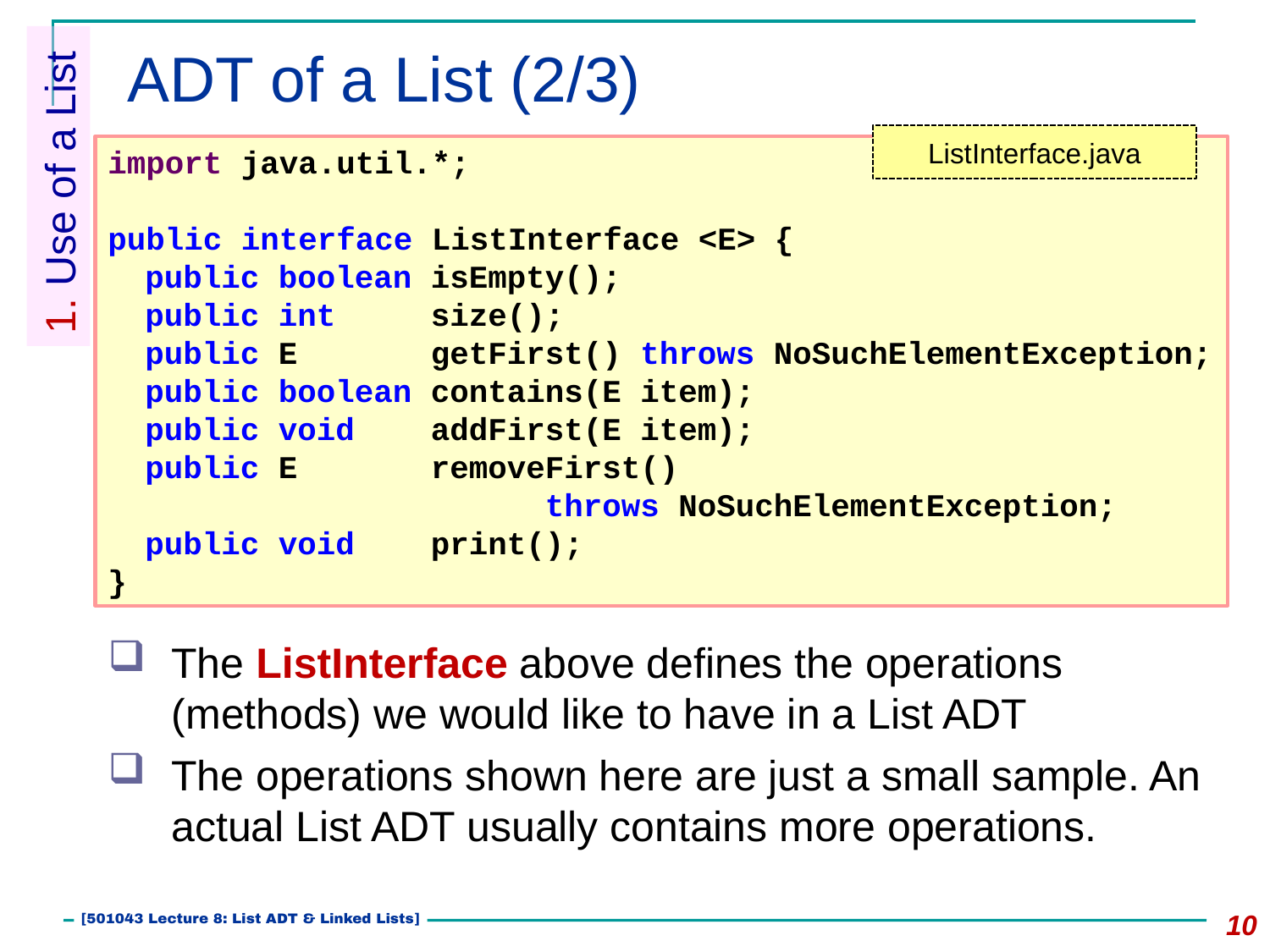

# ADT of a List (2/3)
ListInterface.java
import java.util.*;

public interface ListInterface <E> {
	public boolean isEmpty();
	public int     size();
	public E       getFirst() throws NoSuchElementException;
	public boolean contains(E item);
	public void    addFirst(E item);
	public E       removeFirst()
	                     throws NoSuchElementException;
	public void    print();
}
1. Use of a List
The ListInterface above defines the operations (methods) we would like to have in a List ADT
The operations shown here are just a small sample. An actual List ADT usually contains more operations.
10
[501043 Lecture 8: List ADT & Linked Lists]